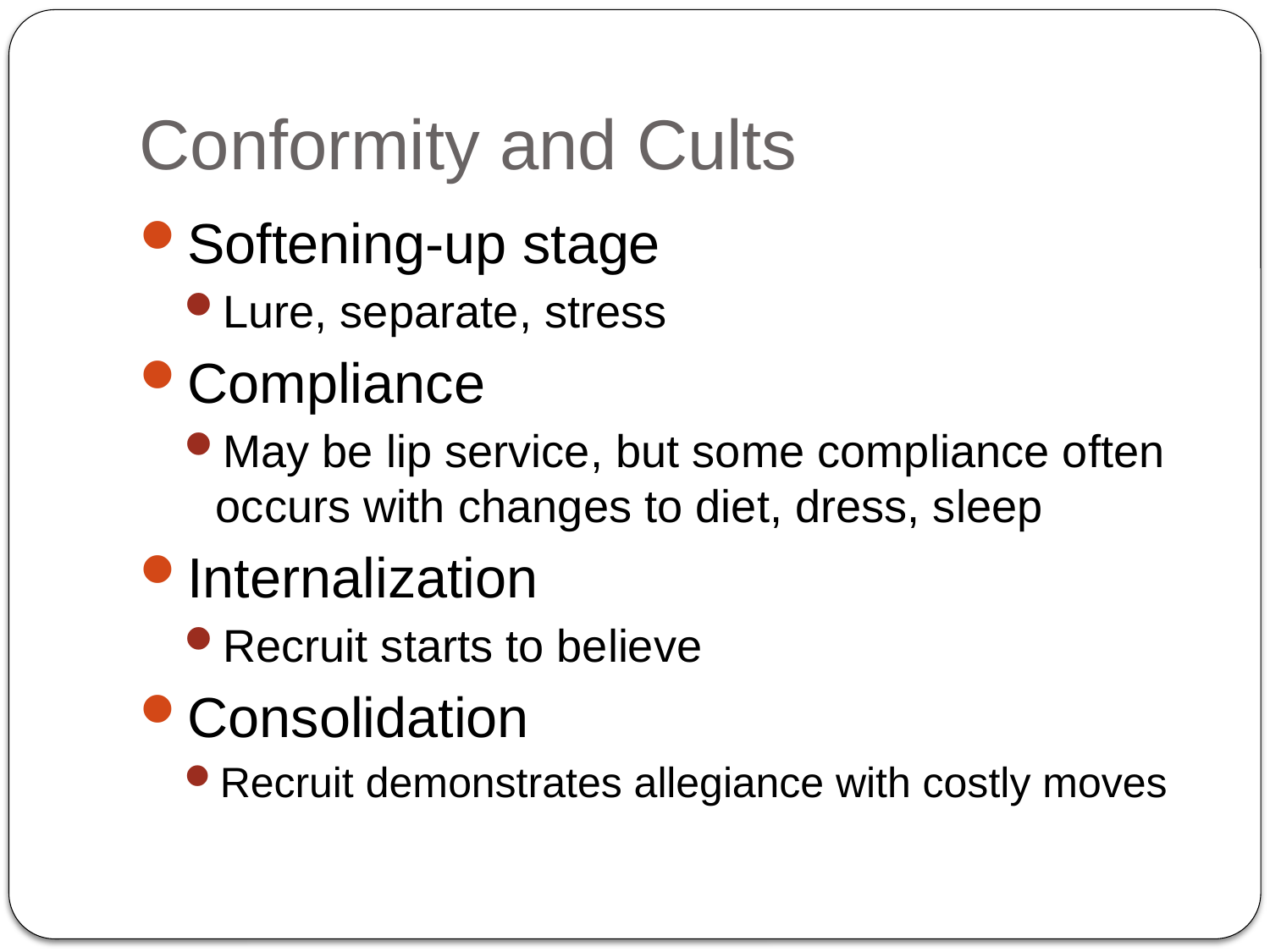

# Conformity and Cults
Softening-up stage
Lure, separate, stress
Compliance
May be lip service, but some compliance often occurs with changes to diet, dress, sleep
Internalization
Recruit starts to believe
Consolidation
Recruit demonstrates allegiance with costly moves